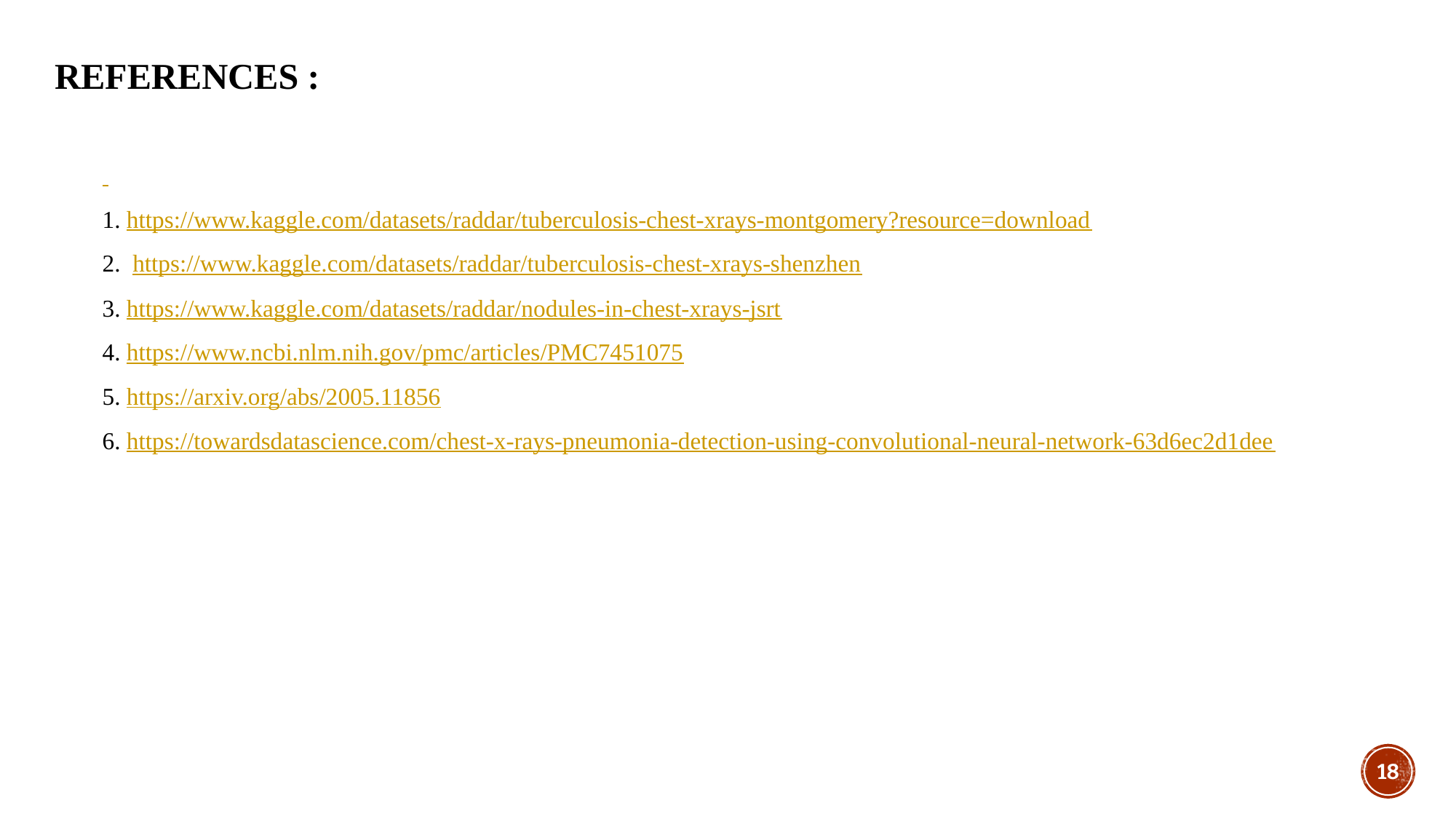

# References :

1. https://www.kaggle.com/datasets/raddar/tuberculosis-chest-xrays-montgomery?resource=download
2.  https://www.kaggle.com/datasets/raddar/tuberculosis-chest-xrays-shenzhen
3. https://www.kaggle.com/datasets/raddar/nodules-in-chest-xrays-jsrt
4. https://www.ncbi.nlm.nih.gov/pmc/articles/PMC7451075
5. https://arxiv.org/abs/2005.11856
6. https://towardsdatascience.com/chest-x-rays-pneumonia-detection-using-convolutional-neural-network-63d6ec2d1dee

18